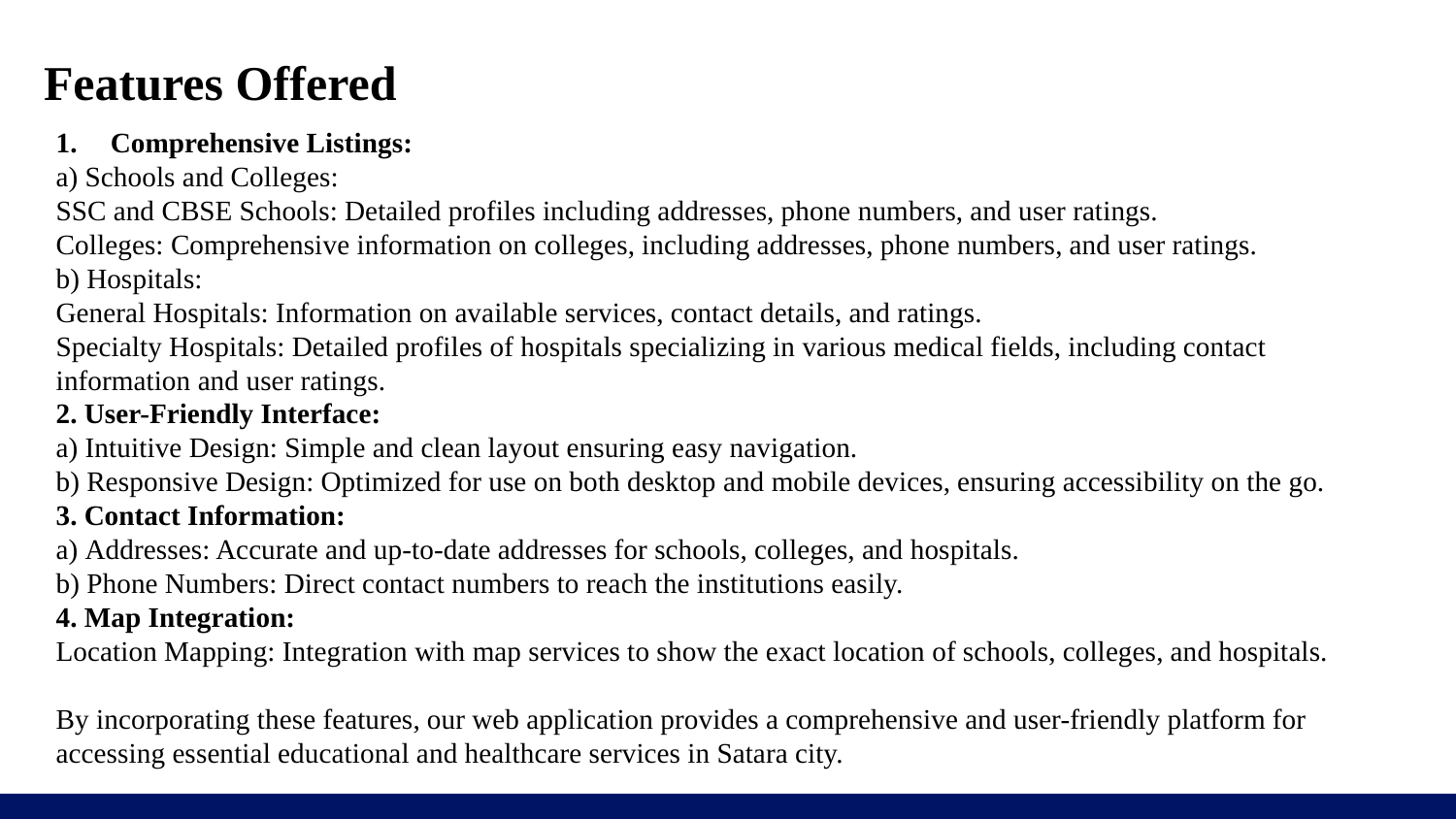

# Features Offered
Comprehensive Listings:
a) Schools and Colleges:
SSC and CBSE Schools: Detailed profiles including addresses, phone numbers, and user ratings.
Colleges: Comprehensive information on colleges, including addresses, phone numbers, and user ratings.
b) Hospitals:
General Hospitals: Information on available services, contact details, and ratings.
Specialty Hospitals: Detailed profiles of hospitals specializing in various medical fields, including contact information and user ratings.
2. User-Friendly Interface:
a) Intuitive Design: Simple and clean layout ensuring easy navigation.
b) Responsive Design: Optimized for use on both desktop and mobile devices, ensuring accessibility on the go.
3. Contact Information:
a) Addresses: Accurate and up-to-date addresses for schools, colleges, and hospitals.
b) Phone Numbers: Direct contact numbers to reach the institutions easily.
4. Map Integration:
Location Mapping: Integration with map services to show the exact location of schools, colleges, and hospitals.

By incorporating these features, our web application provides a comprehensive and user-friendly platform for accessing essential educational and healthcare services in Satara city.